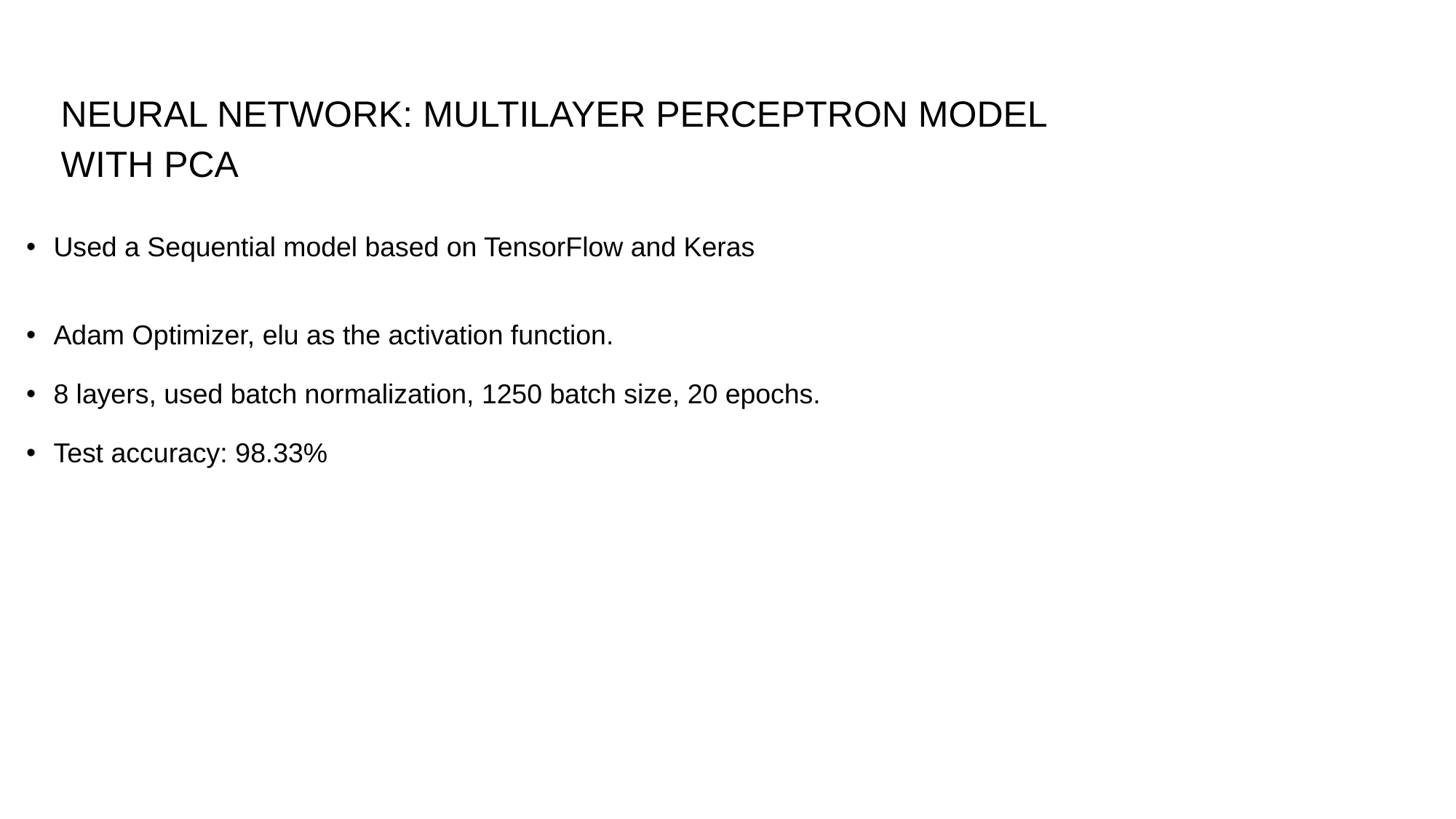

NEURAL NETWORK: MULTILAYER PERCEPTRON MODEL WITH PCA

Used a Sequential model based on TensorFlow and Keras

Adam Optimizer, elu as the activation function.

8 layers, used batch normalization, 1250 batch size, 20 epochs.

Test accuracy: 98.33%